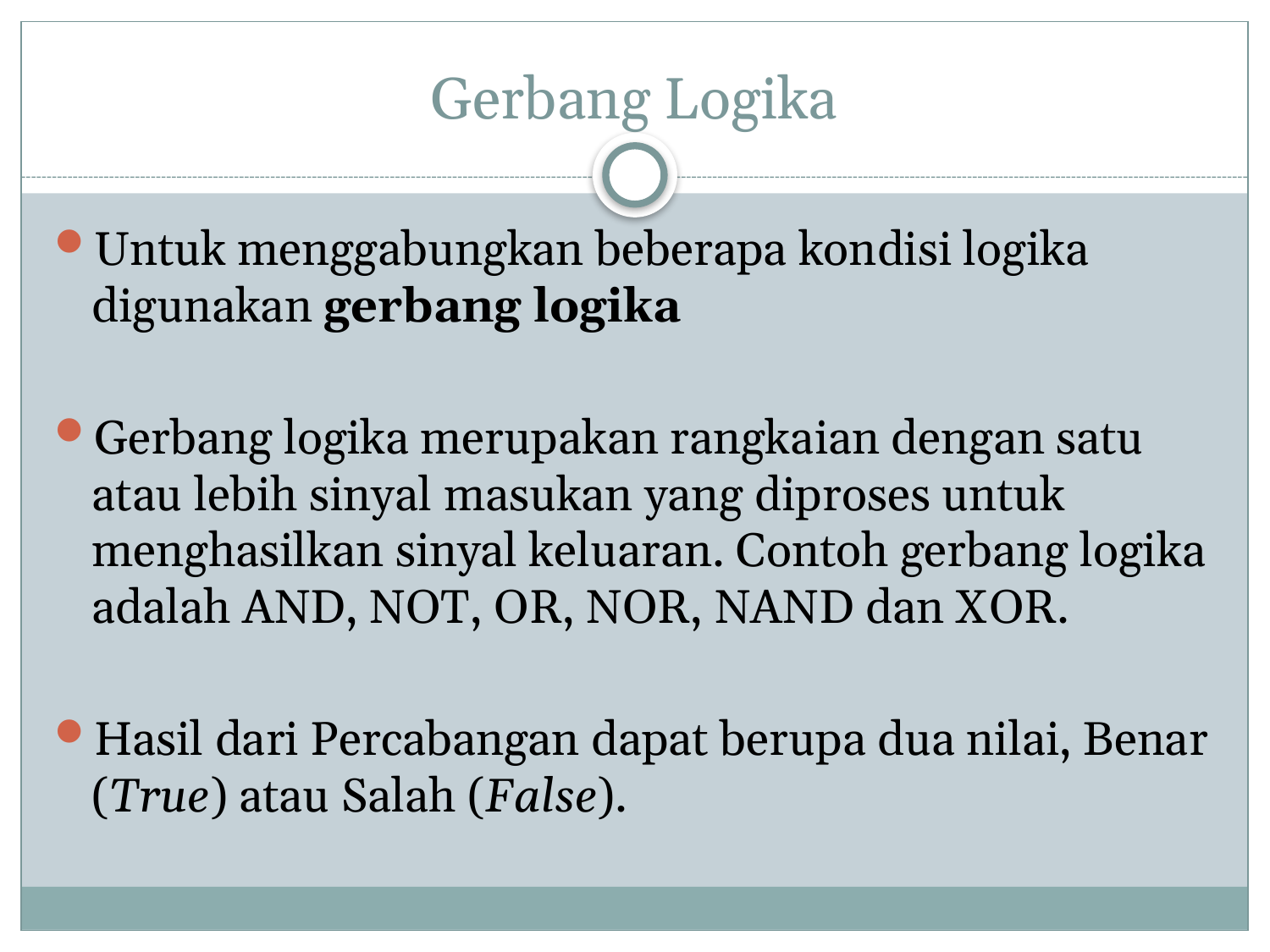

# Gerbang Logika
Untuk menggabungkan beberapa kondisi logika digunakan gerbang logika

Gerbang logika merupakan rangkaian dengan satu atau lebih sinyal masukan yang diproses untuk menghasilkan sinyal keluaran. Contoh gerbang logika adalah AND, NOT, OR, NOR, NAND dan XOR.

Hasil dari Percabangan dapat berupa dua nilai, Benar (True) atau Salah (False).